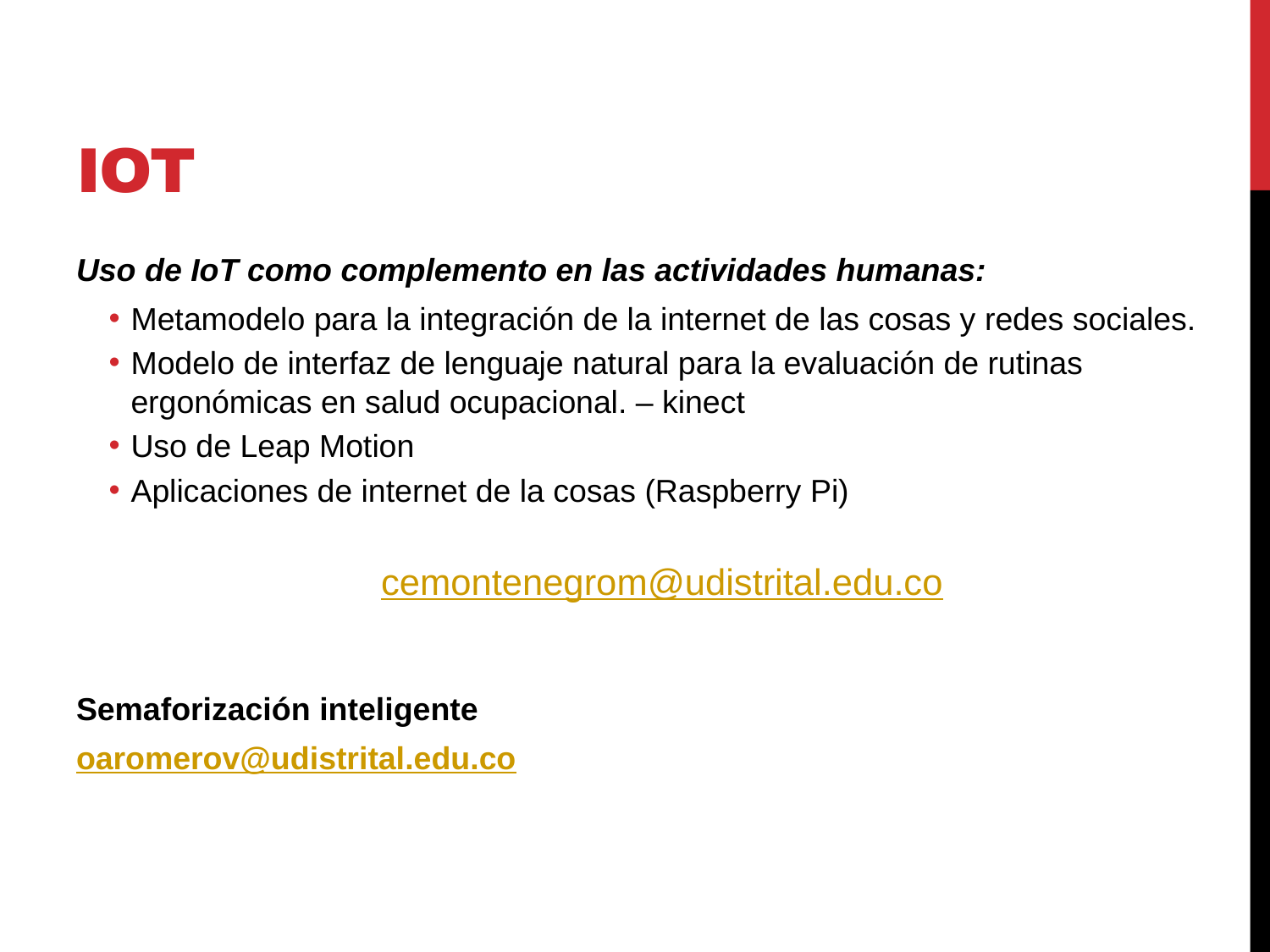

# IoT
Uso de IoT como complemento en las actividades humanas:
Metamodelo para la integración de la internet de las cosas y redes sociales.
Modelo de interfaz de lenguaje natural para la evaluación de rutinas ergonómicas en salud ocupacional. – kinect
Uso de Leap Motion
Aplicaciones de internet de la cosas (Raspberry Pi)

cemontenegrom@udistrital.edu.co

Semaforización inteligente
oaromerov@udistrital.edu.co